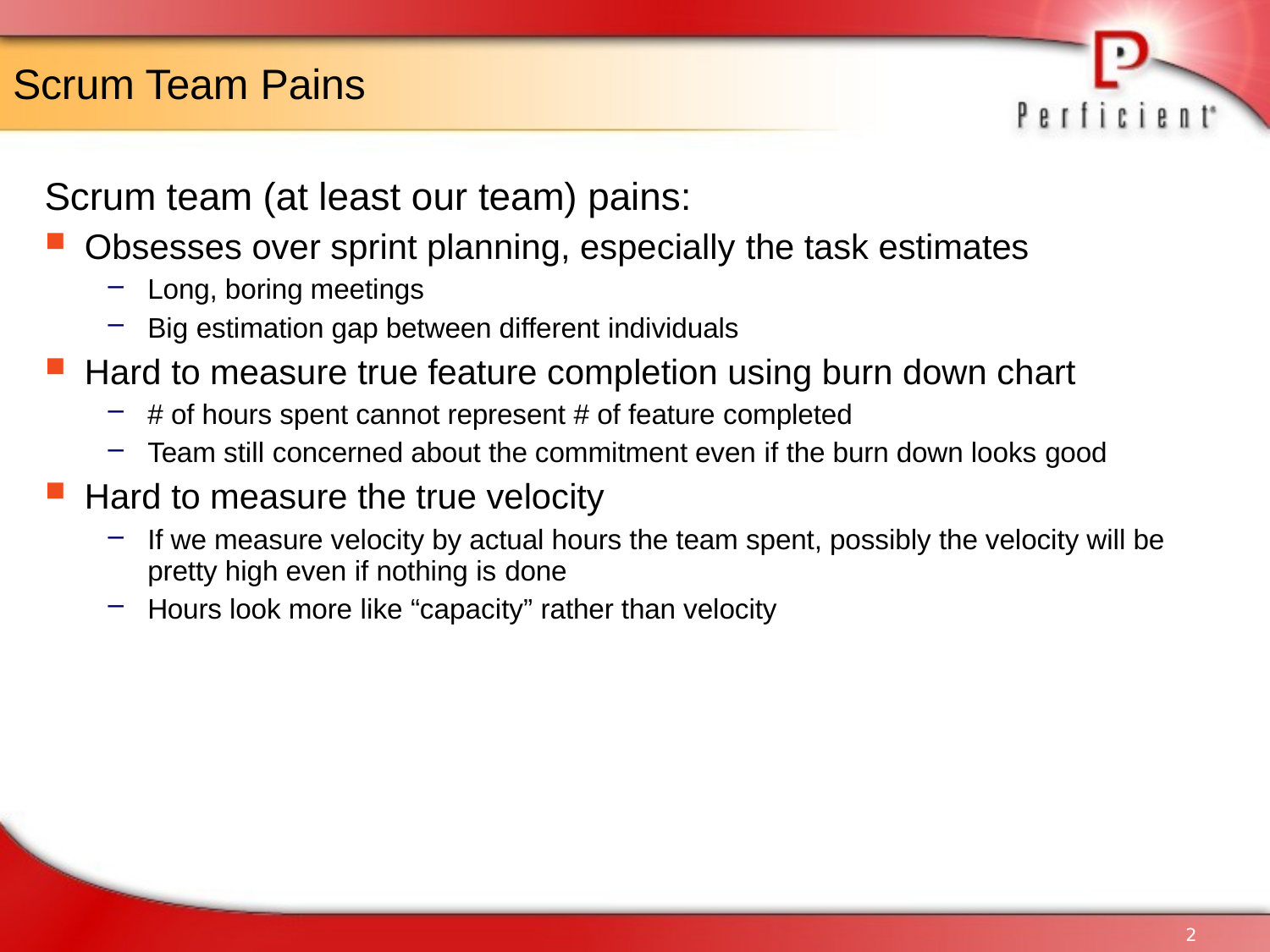

# Scrum Team Pains
Scrum team (at least our team) pains:
Obsesses over sprint planning, especially the task estimates
Long, boring meetings
Big estimation gap between different individuals
Hard to measure true feature completion using burn down chart
# of hours spent cannot represent # of feature completed
Team still concerned about the commitment even if the burn down looks good
Hard to measure the true velocity
If we measure velocity by actual hours the team spent, possibly the velocity will be  pretty high even if nothing is done
Hours look more like “capacity” rather than velocity
2